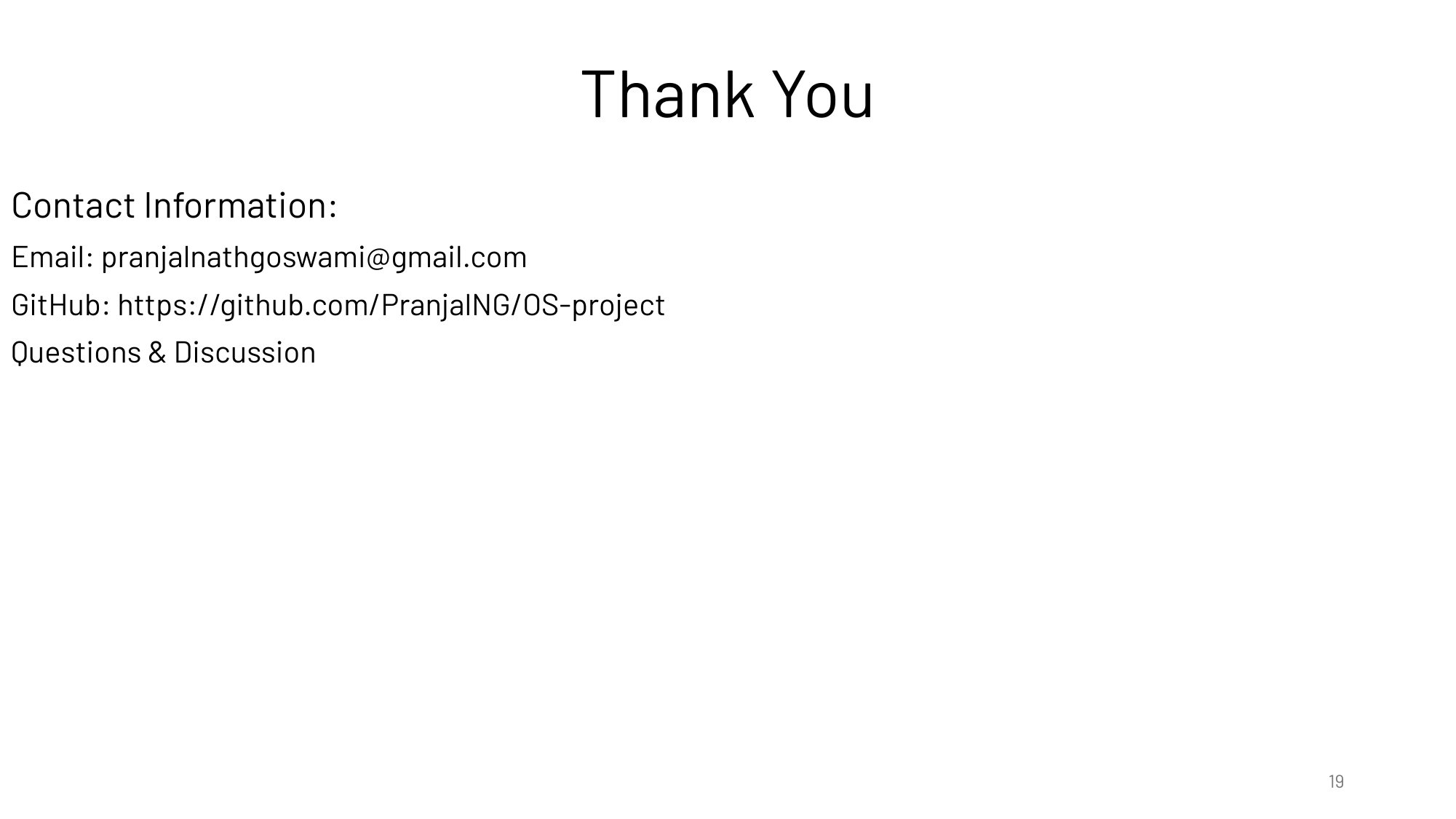

# Thank You
Contact Information:
Email: pranjalnathgoswami@gmail.com
GitHub: https://github.com/PranjalNG/OS-project
Questions & Discussion
19